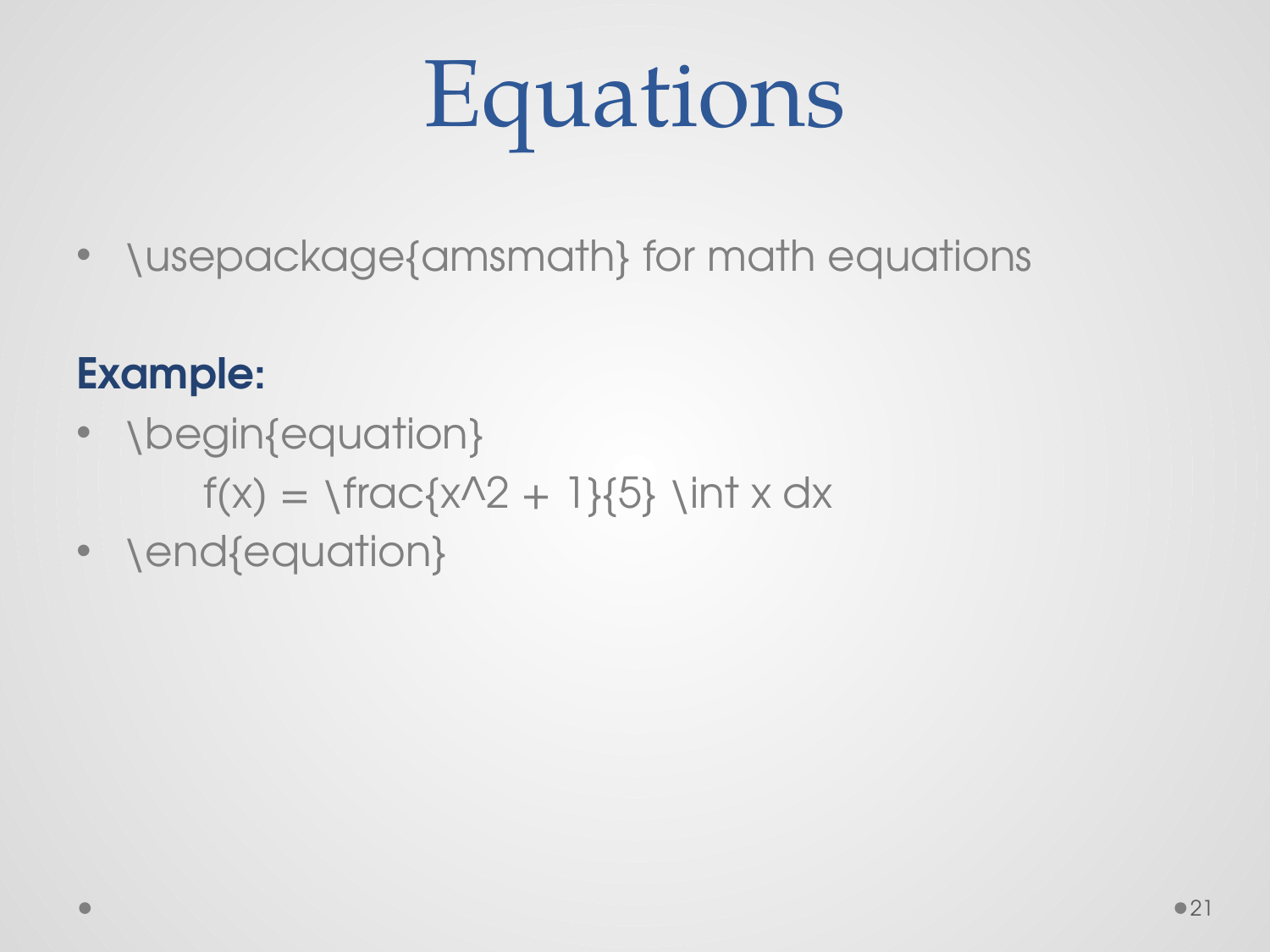

# Equations
\usepackage{amsmath} for math equations

Example:
\begin{equation}
	f(x) = \frac{x^2 + 1}{5} \int x dx
\end{equation}

21